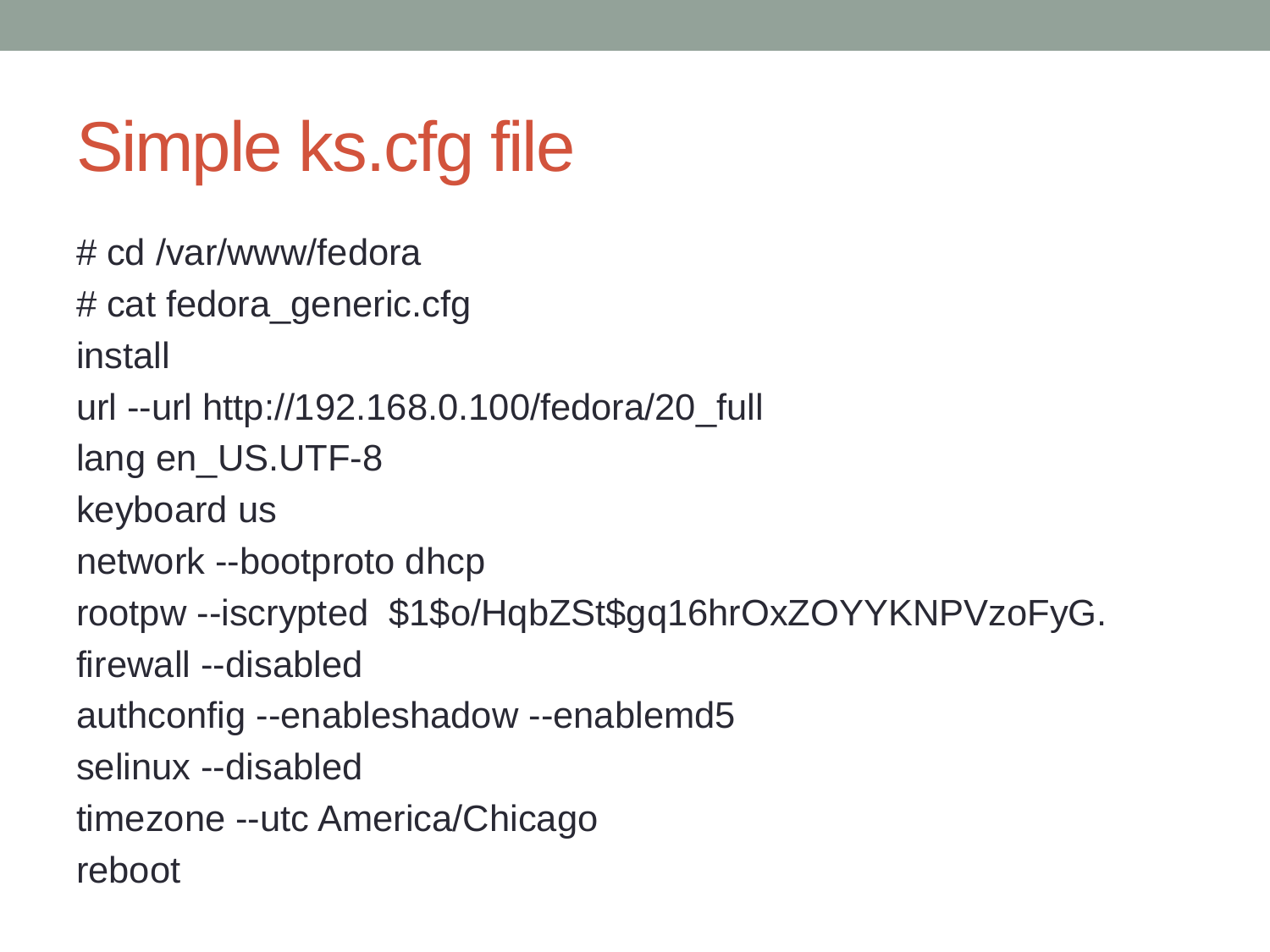

# Simple ks.cfg file
# cd /var/www/fedora
# cat fedora_generic.cfg
install
url --url http://192.168.0.100/fedora/20_full
lang en_US.UTF-8
keyboard us
network --bootproto dhcp
rootpw --iscrypted  $1$o/HqbZSt$gq16hrOxZOYYKNPVzoFyG.
firewall --disabled
authconfig --enableshadow --enablemd5
selinux --disabled
timezone --utc America/Chicago
reboot